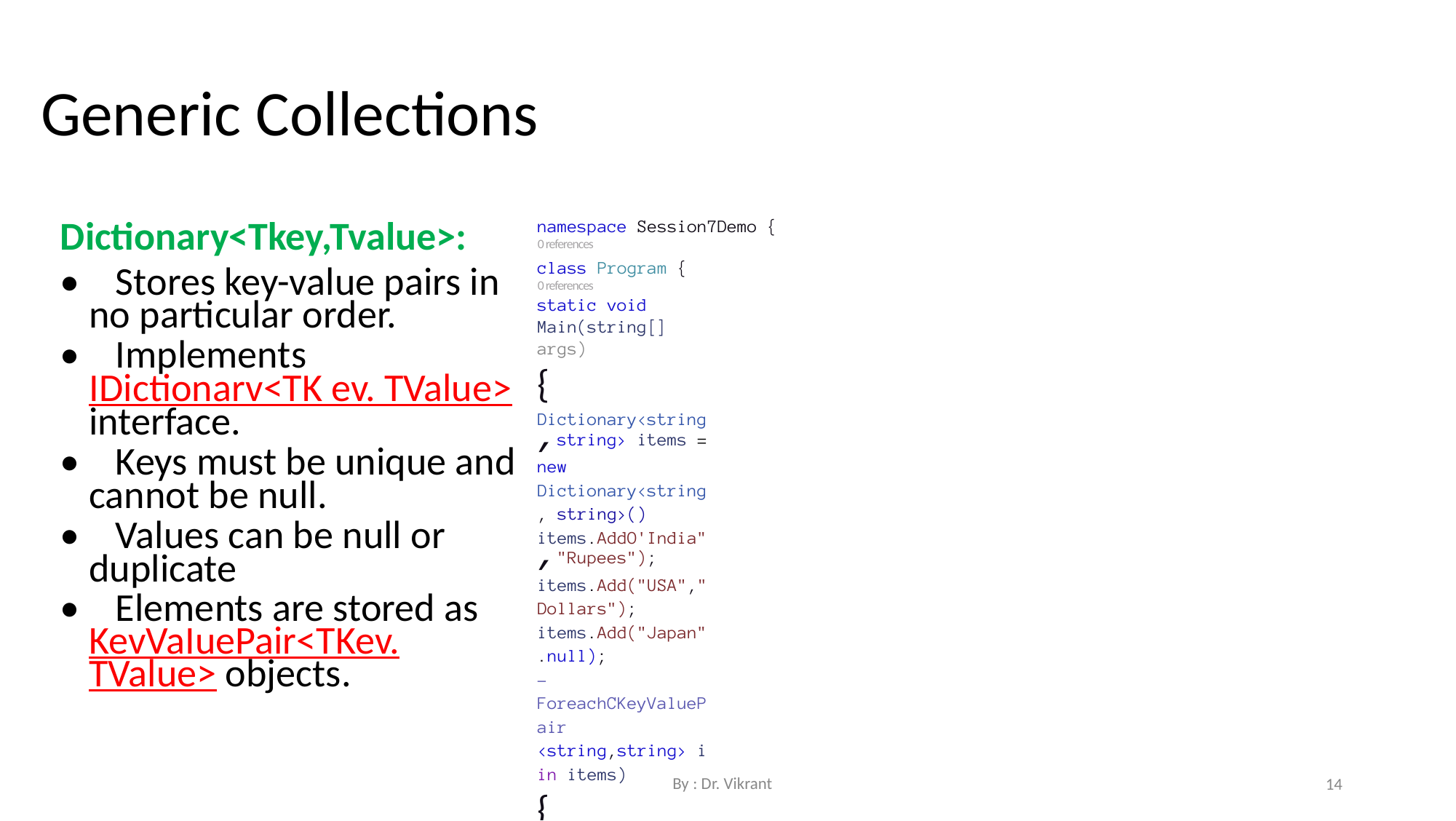

Generic Collections
Dictionary<Tkey,Tvalue>:
•    Stores key-value pairs in no particular order.
•    Implements IDictionarv<TK ev. TValue> interface.
•    Keys must be unique and cannot be null.
•    Values can be null or duplicate
•    Elements are stored as KevVaIuePair<TKev. TValue> objects.
namespace Session7Demo {
0 references
class Program {
0 references
static void Main(string[] args)
{
Dictionary<string,string> items = new Dictionary<string, string>() items.AddO'India","Rupees"); items.Add("USA","Dollars"); items.Add("Japan".null);
-ForeachCKeyValuePair <string,string> i in items)
{
Console.WriteLine(i.key +" " + i.Value);
}
}
}
>1
By : Dr. Vikrant
14